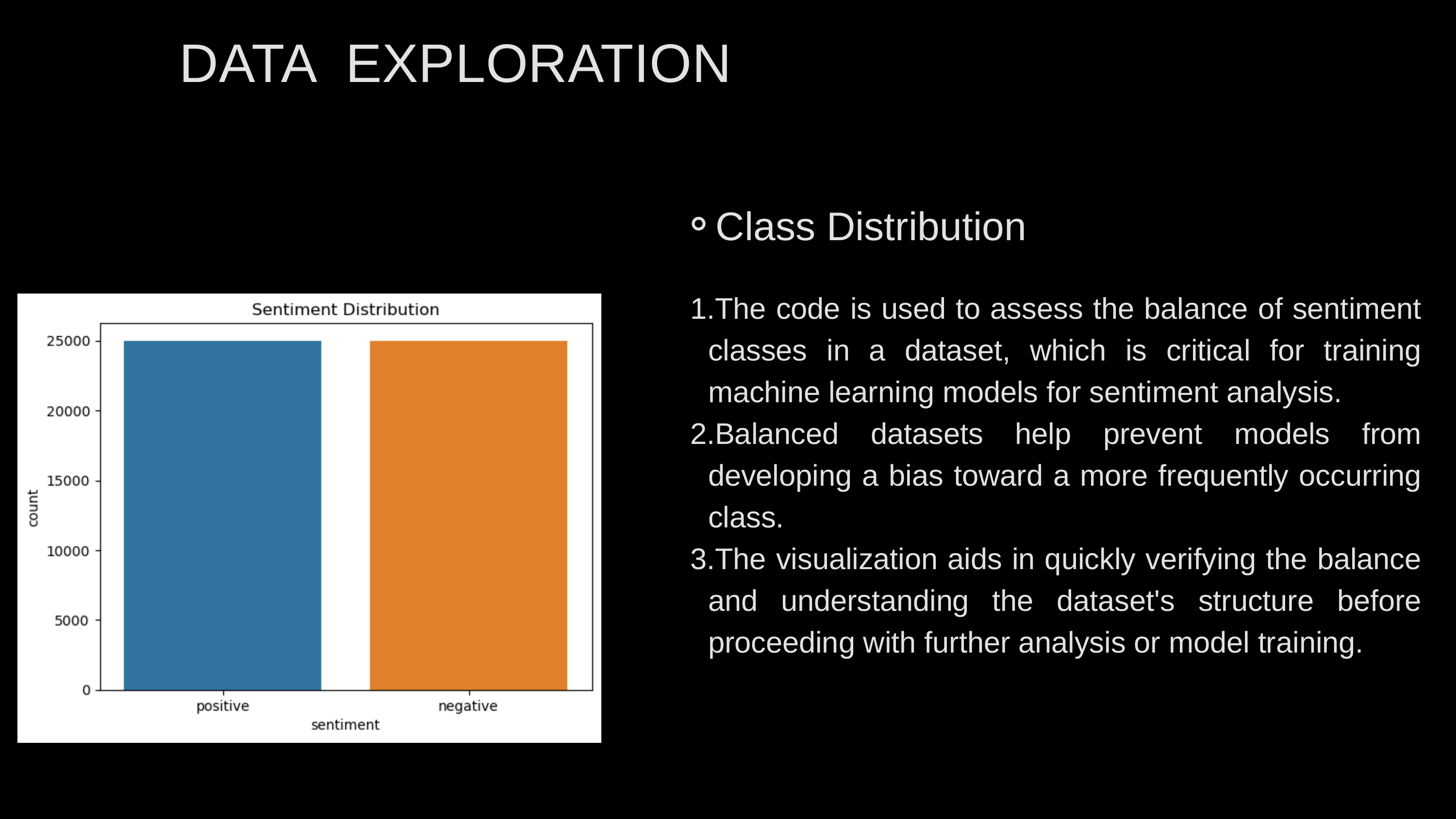

DATA  EXPLORATION
Class Distribution
The code is used to assess the balance of sentiment classes in a dataset, which is critical for training machine learning models for sentiment analysis.
Balanced datasets help prevent models from developing a bias toward a more frequently occurring class.
The visualization aids in quickly verifying the balance and understanding the dataset's structure before proceeding with further analysis or model training.